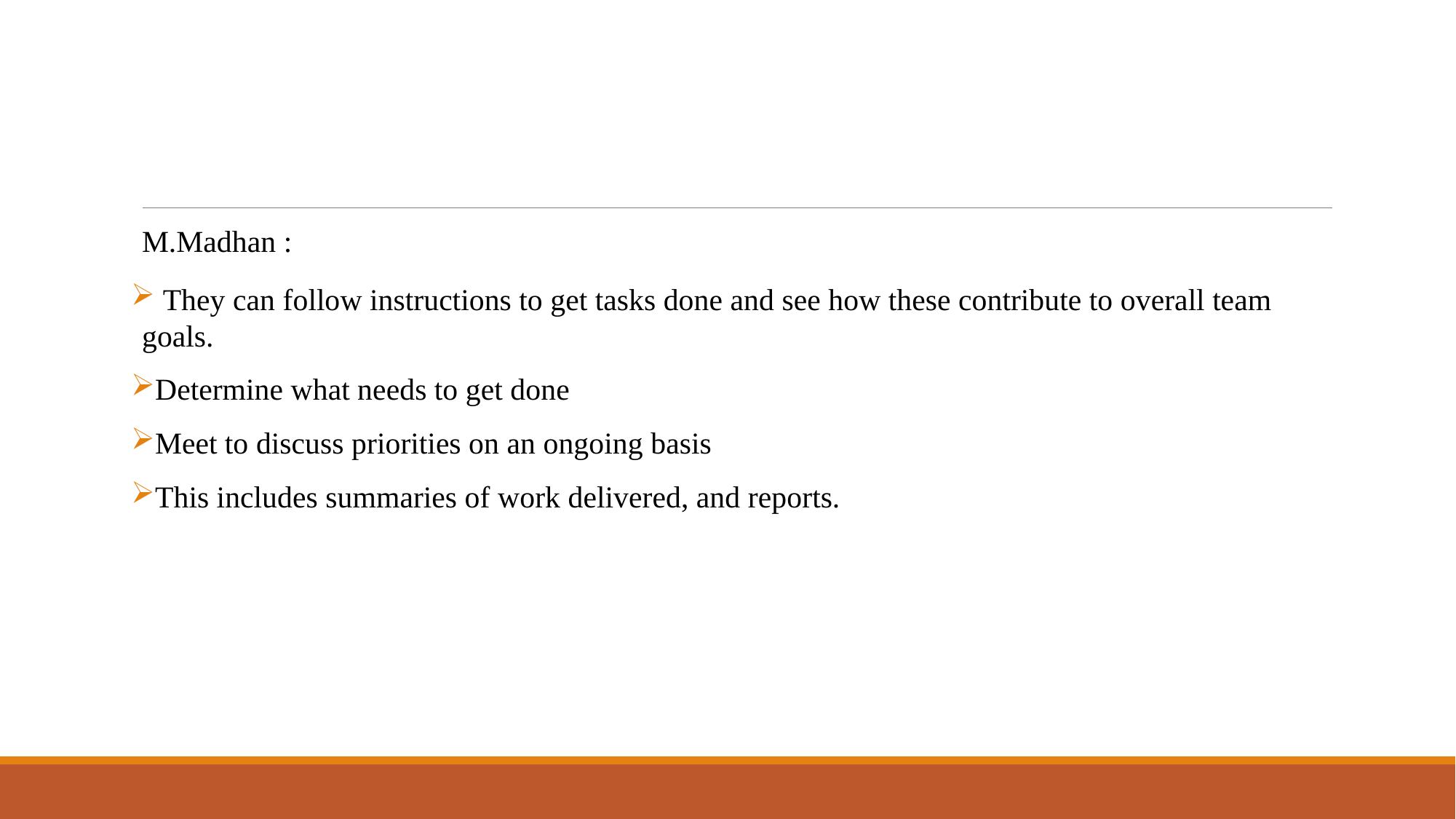

M.Madhan :
 They can follow instructions to get tasks done and see how these contribute to overall team goals.
Determine what needs to get done
Meet to discuss priorities on an ongoing basis
This includes summaries of work delivered, and reports.